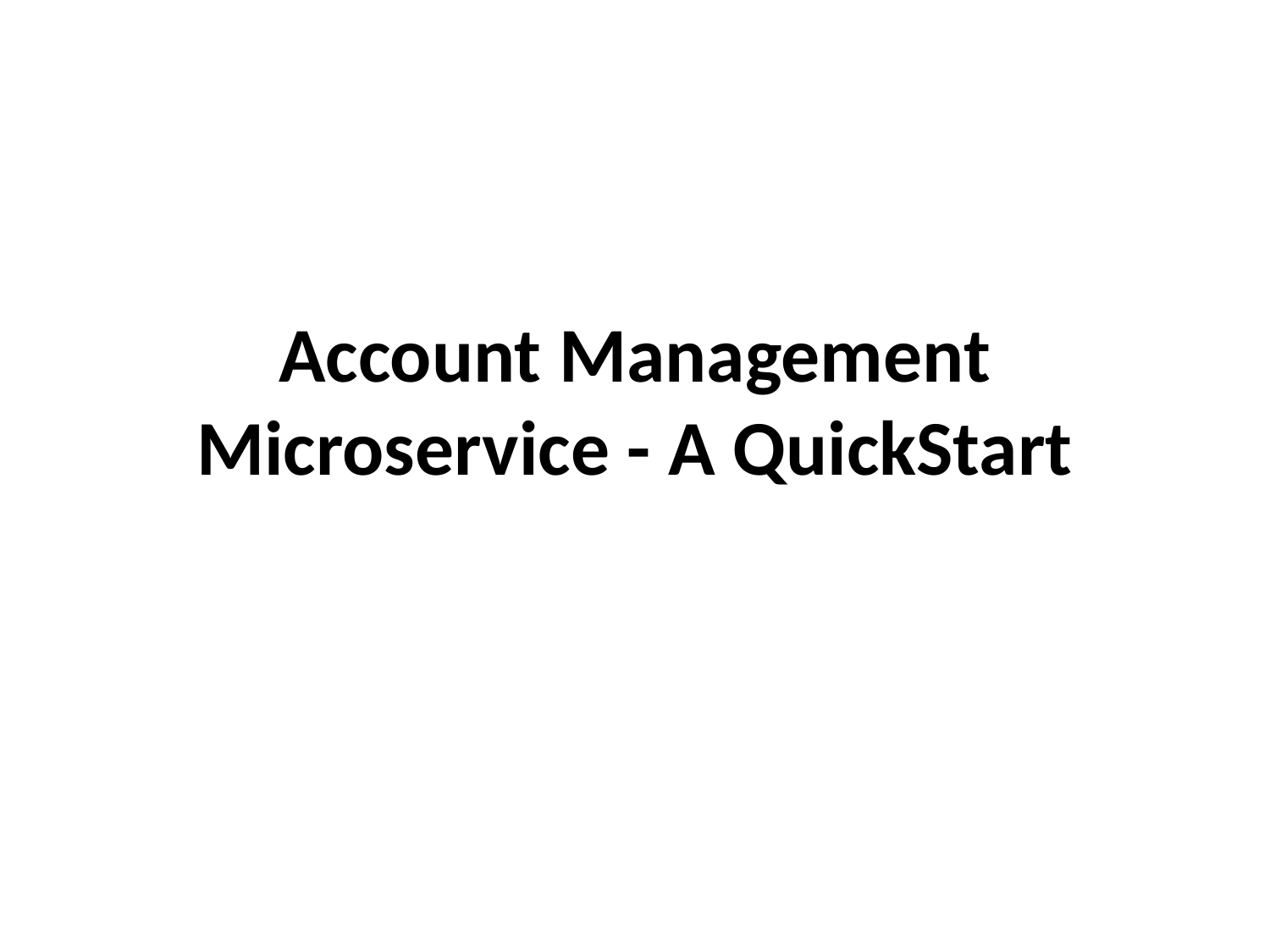

# Account Management Microservice - A QuickStart